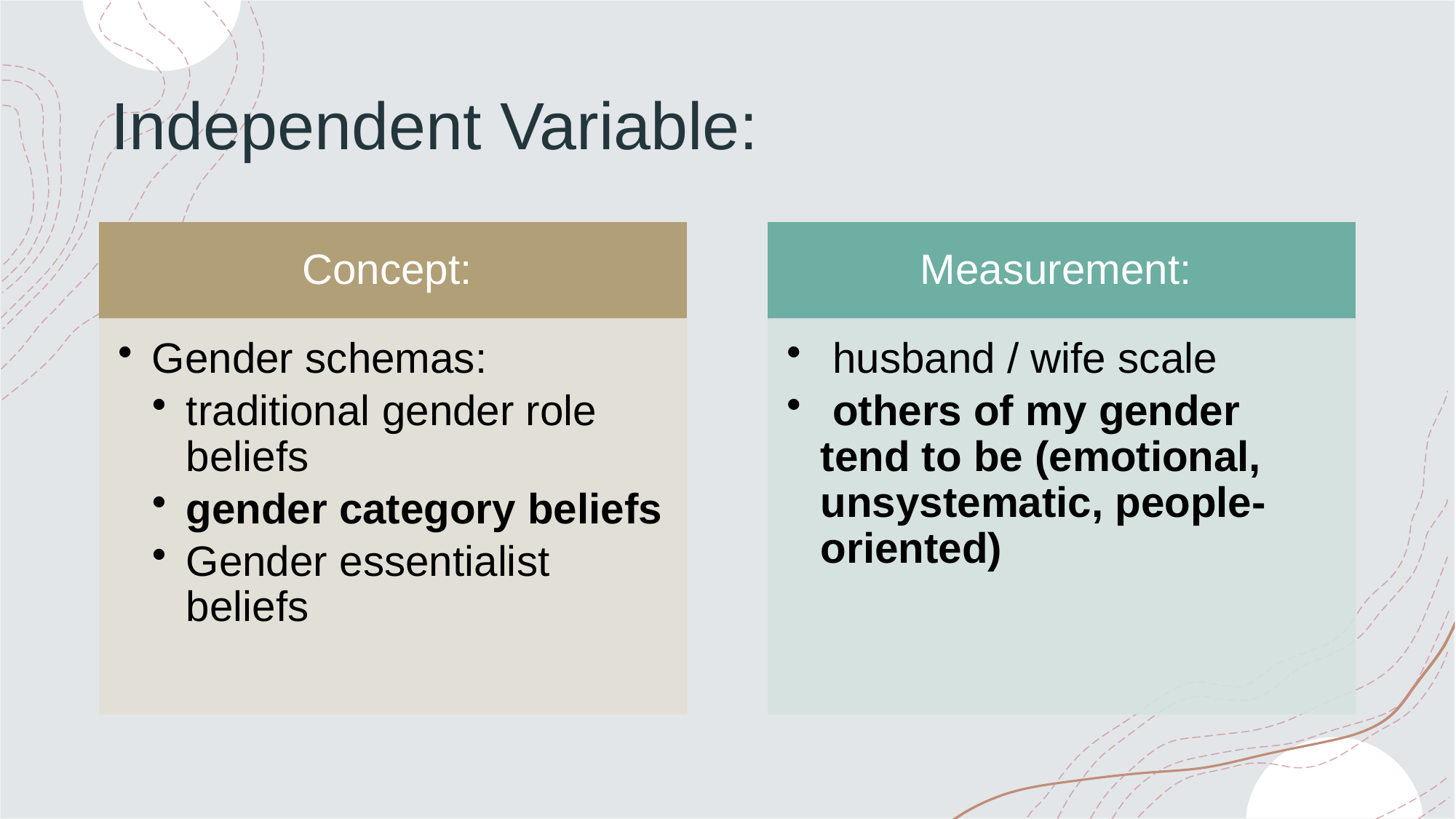

# Independent Variable:
Concept:
Gender schemas:
traditional gender role beliefs
gender category beliefs
Gender essentialist beliefs
Measurement:
 husband / wife scale
 others of my gender tend to be (emotional, unsystematic, people-oriented)